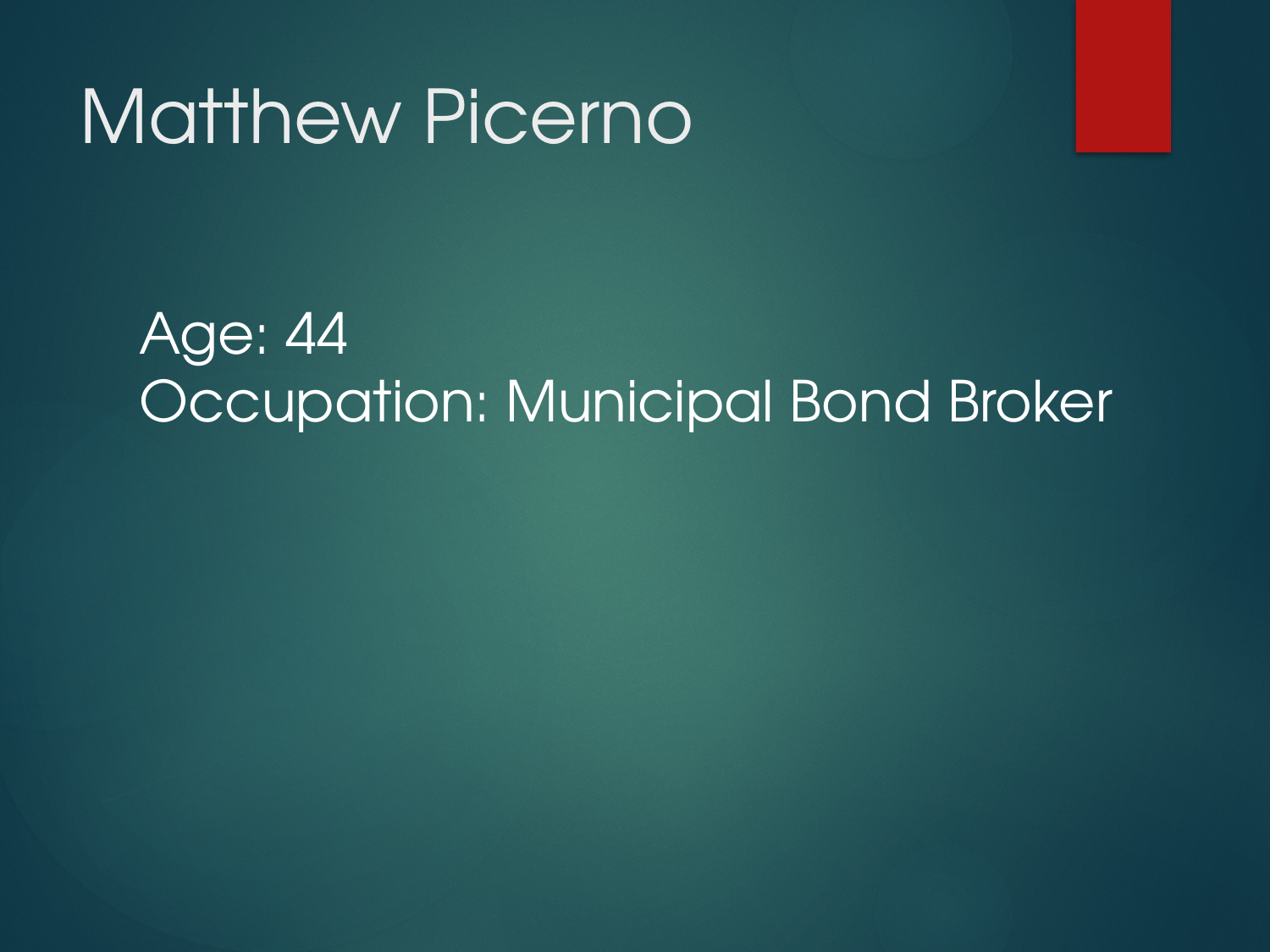

# Matthew Picerno

Age: 44
Occupation: Municipal Bond Broker